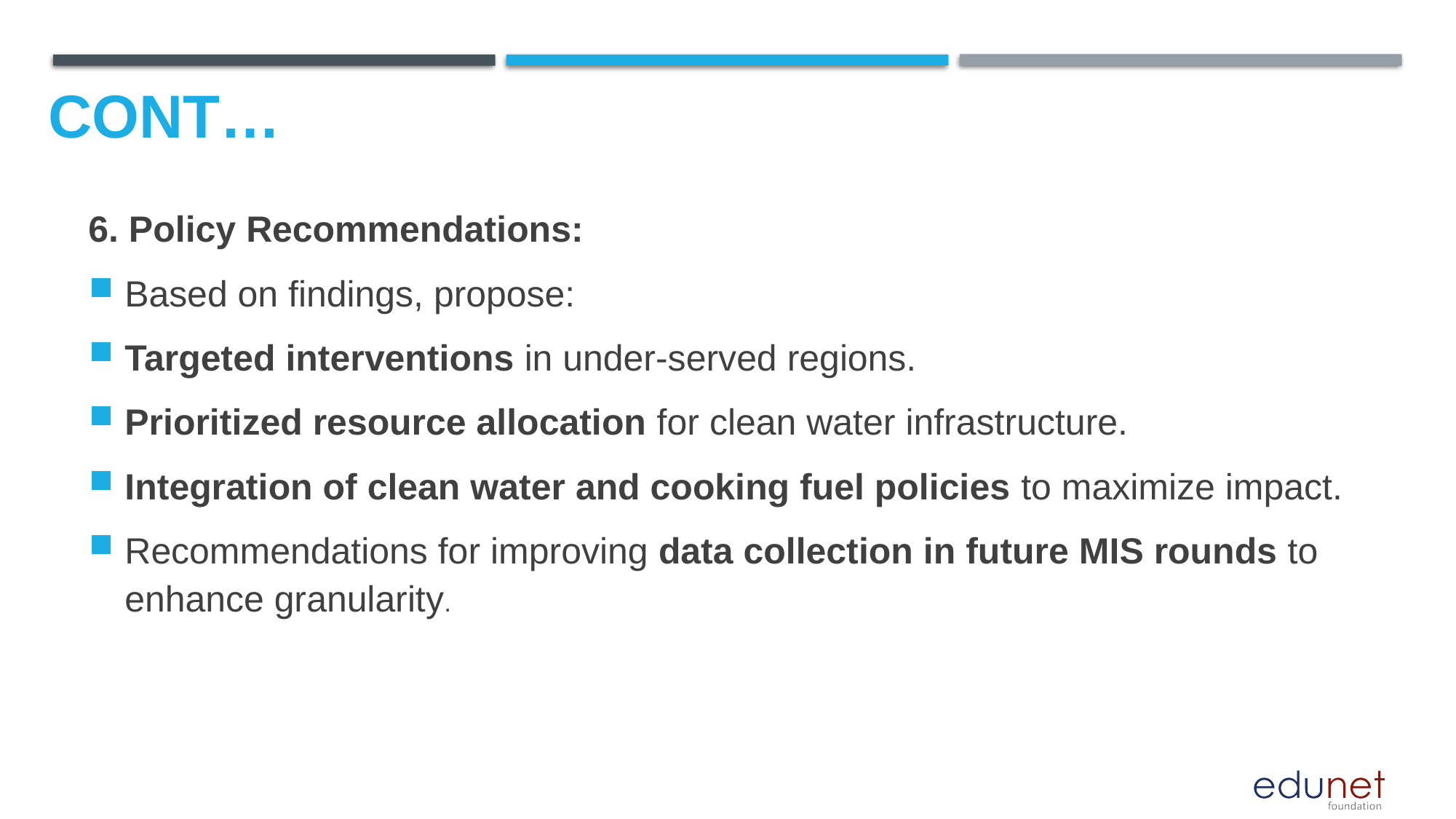

# Cont…
6. Policy Recommendations:
Based on findings, propose:
Targeted interventions in under-served regions.
Prioritized resource allocation for clean water infrastructure.
Integration of clean water and cooking fuel policies to maximize impact.
Recommendations for improving data collection in future MIS rounds to enhance granularity.